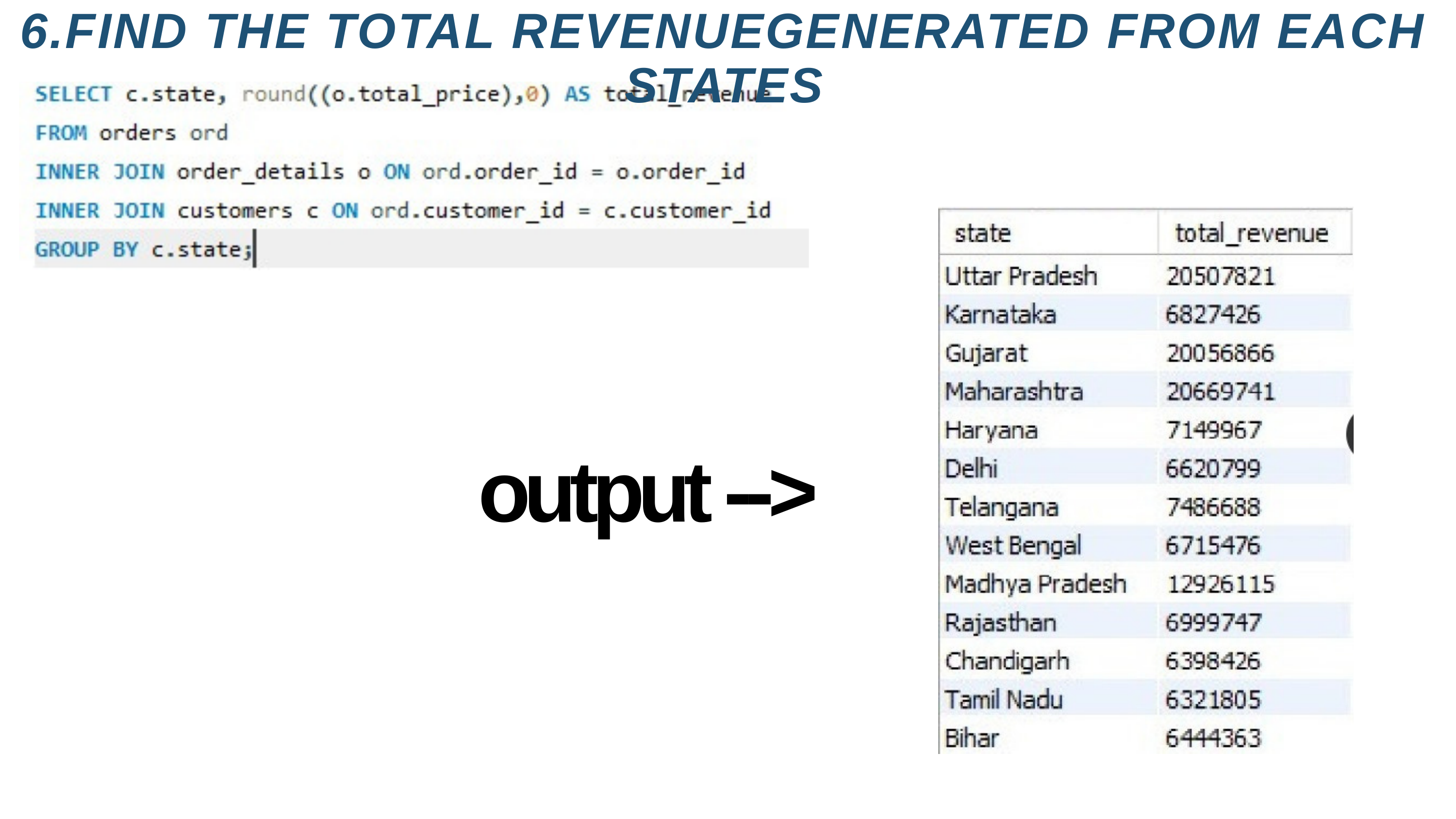

6.FIND THE TOTAL REVENUEGENERATED FROM EACH STATES

output -->